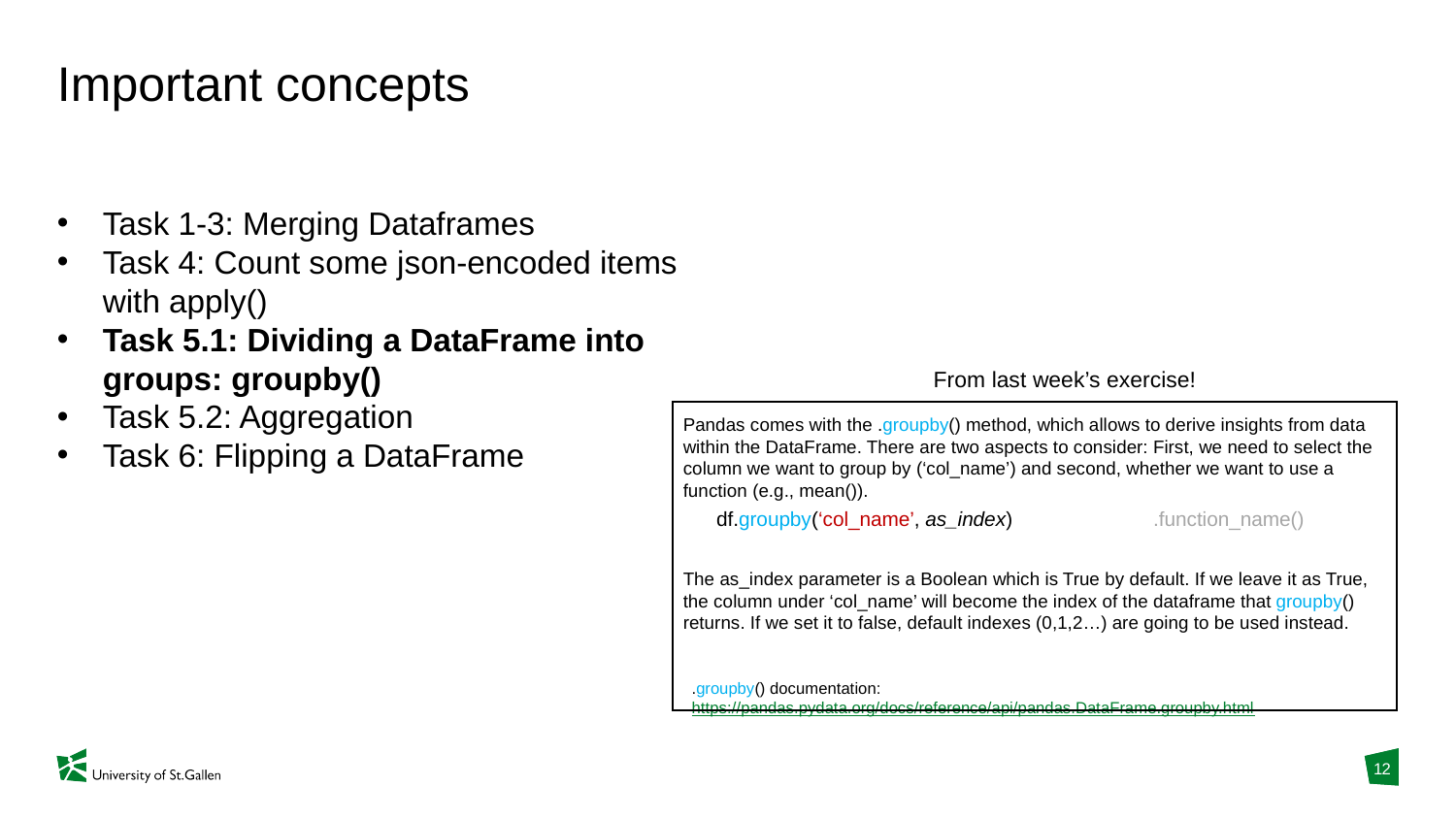

# Important concepts
Task 1-3: Merging Dataframes
Task 4: Count some json-encoded items with apply()
Task 5.1: Dividing a DataFrame into groups: groupby()
Task 5.2: Aggregation
Task 6: Flipping a DataFrame
From last week’s exercise!

Pandas comes with the .groupby() method, which allows to derive insights from data within the DataFrame. There are two aspects to consider: First, we need to select the column we want to group by (‘col_name’) and second, whether we want to use a function (e.g., mean()).
df.groupby(‘col_name’, as_index)	.function_name()
The as_index parameter is a Boolean which is True by default. If we leave it as True, the column under ‘col_name’ will become the index of the dataframe that groupby() returns. If we set it to false, default indexes (0,1,2…) are going to be used instead.
.groupby() documentation: https://pandas.pydata.org/docs/reference/api/pandas.DataFrame.groupby.html
12